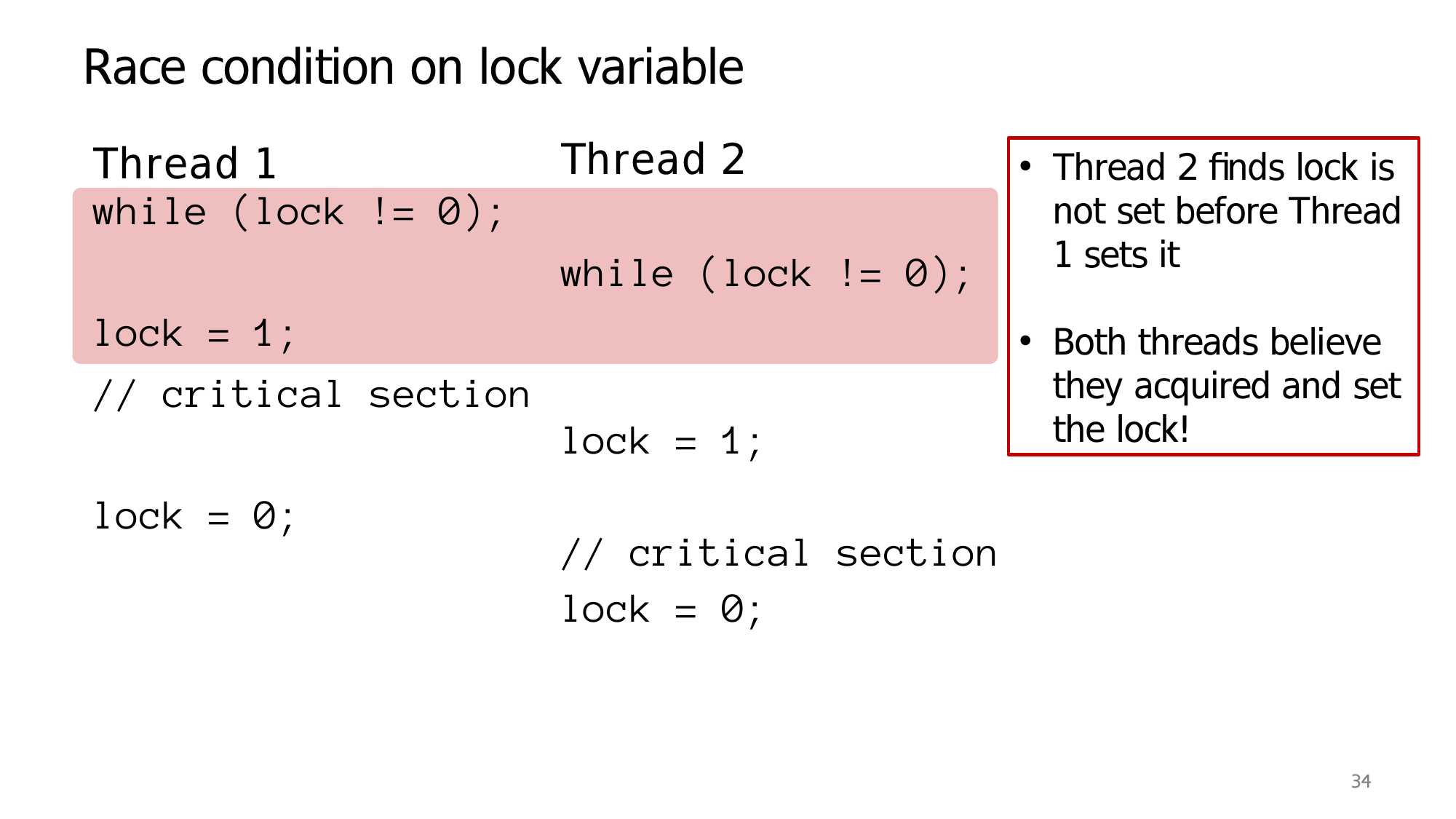

# Race condition on lock variable
Thread 1
while (lock != 0);

lock = 1;
// critical section

lock = 0;
Thread 2

while (lock != 0);

lock = 1;

// critical section
lock = 0;

Thread 2 finds lock is not set before Thread 1 sets it
Both threads believe they acquired and set the lock!

34